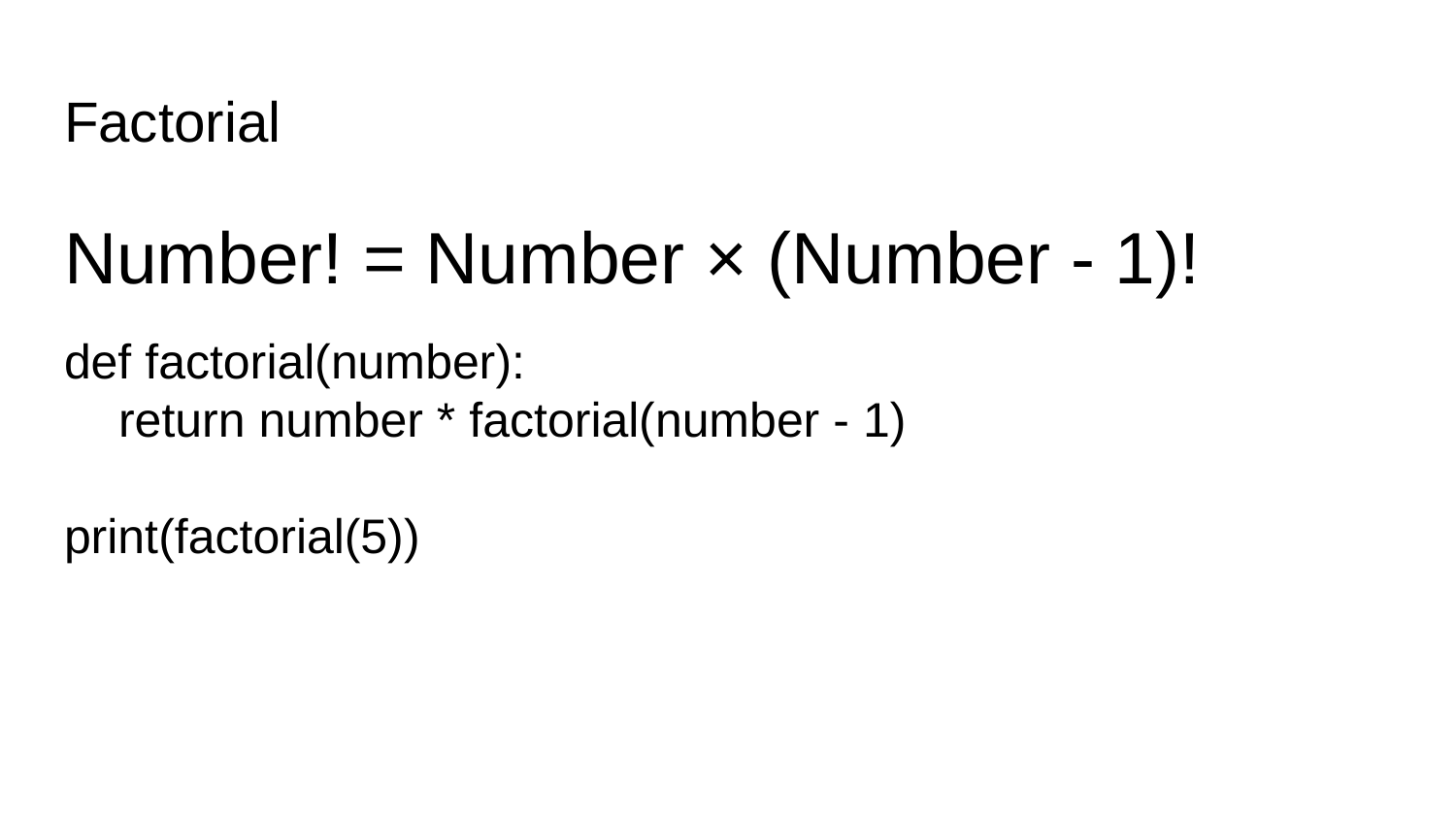

# Factorial
Number! = Number × (Number - 1)!
def factorial(number):
    return number * factorial(number - 1)

print(factorial(5))